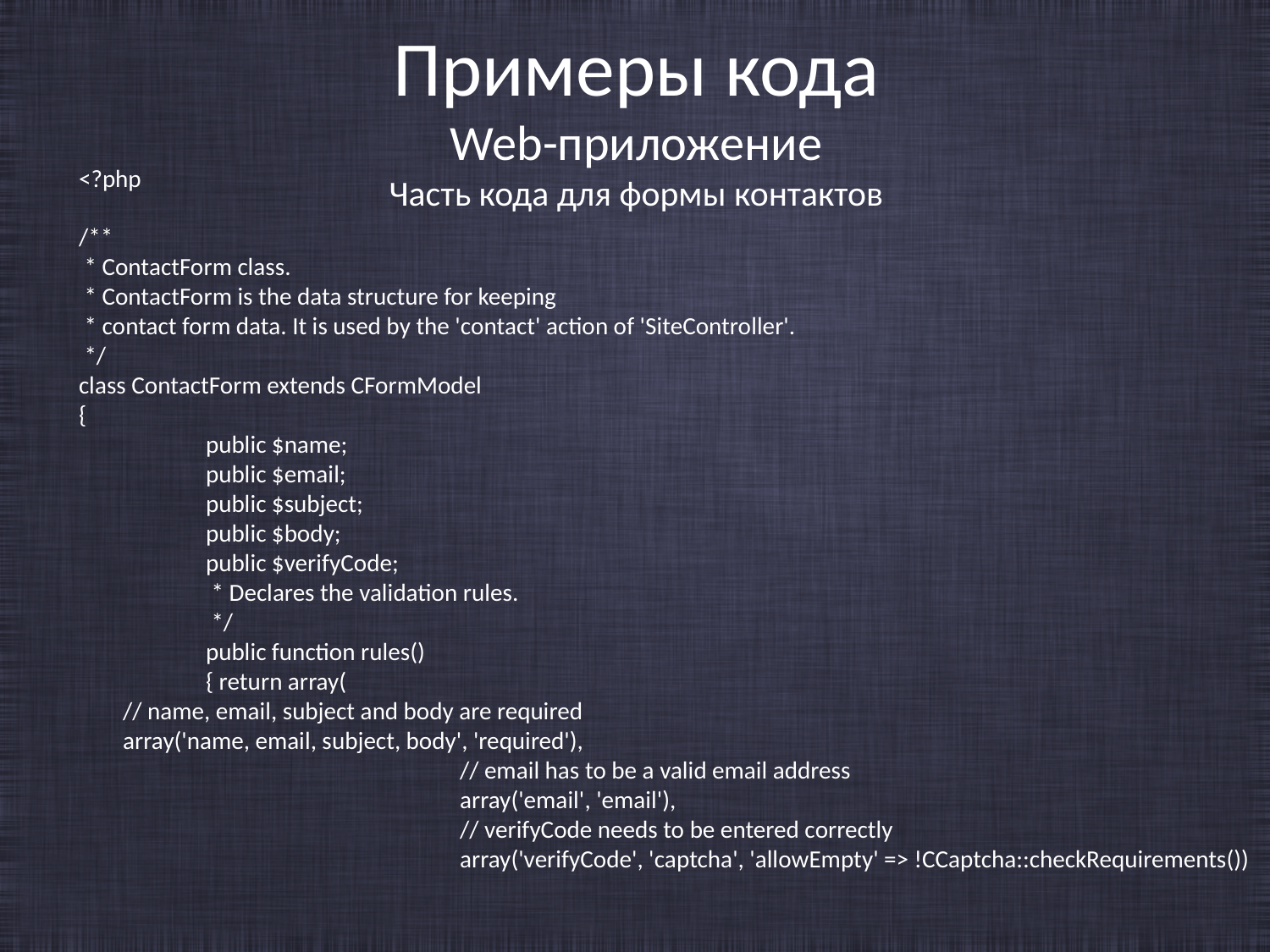

# Примеры кода Web-приложение Часть кода для формы контактов
<?php

/**
 * ContactForm class.
 * ContactForm is the data structure for keeping
 * contact form data. It is used by the 'contact' action of 'SiteController'.
 */
class ContactForm extends CFormModel
{
	public $name;
	public $email;
	public $subject;
	public $body;
	public $verifyCode;
	 * Declares the validation rules.
	 */
	public function rules()
	{ return array(
        // name, email, subject and body are required
        array('name, email, subject, body', 'required'),
			// email has to be a valid email address
			array('email', 'email'),
			// verifyCode needs to be entered correctly
			array('verifyCode', 'captcha', 'allowEmpty' => !CCaptcha::checkRequirements())